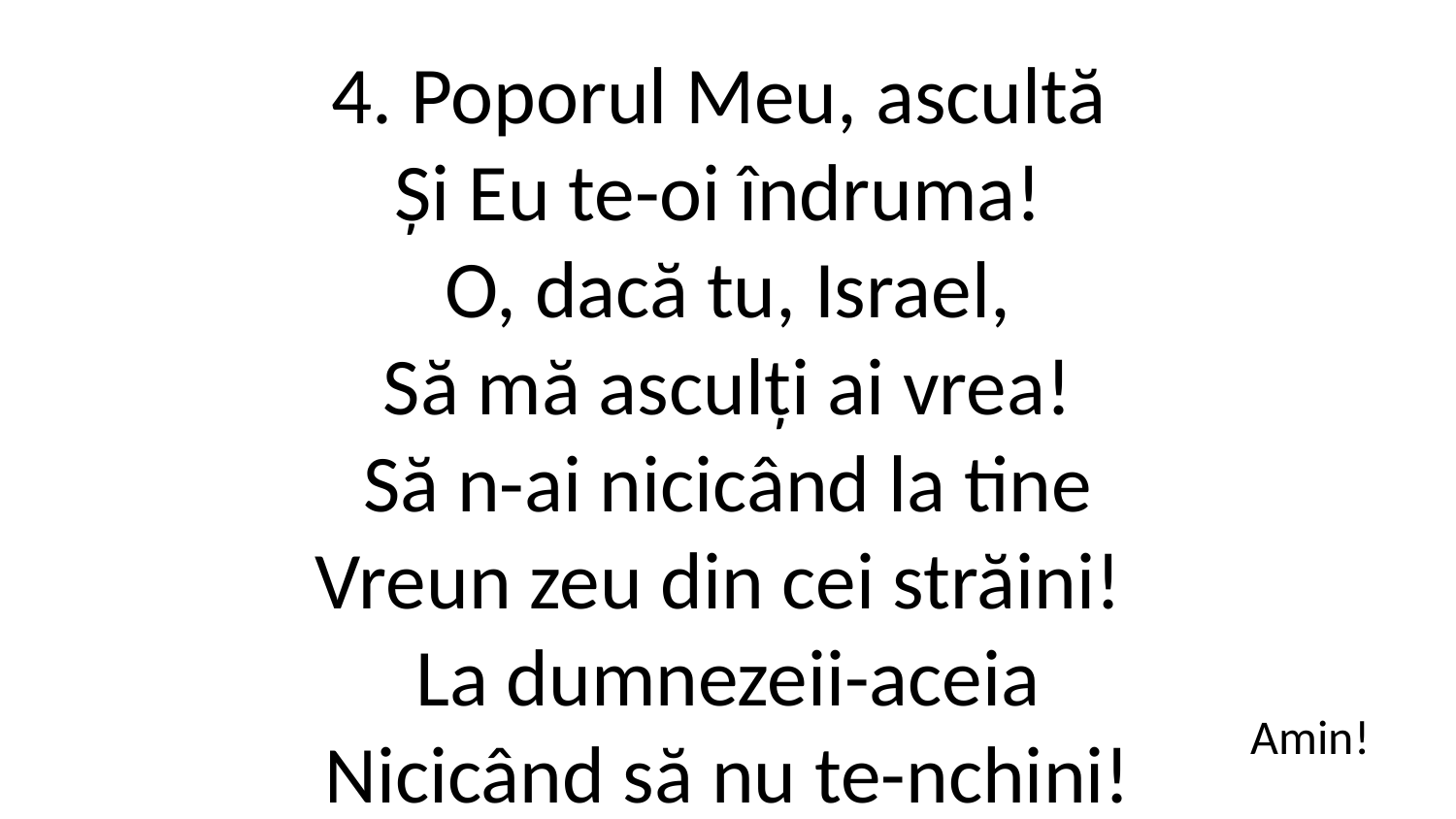

4. Poporul Meu, ascultă
Și Eu te-oi îndruma!
O, dacă tu, Israel,
Să mă asculți ai vrea!
Să n-ai nicicând la tine
Vreun zeu din cei străini!
La dumnezeii-aceia
Nicicând să nu te-nchini!

Amin!